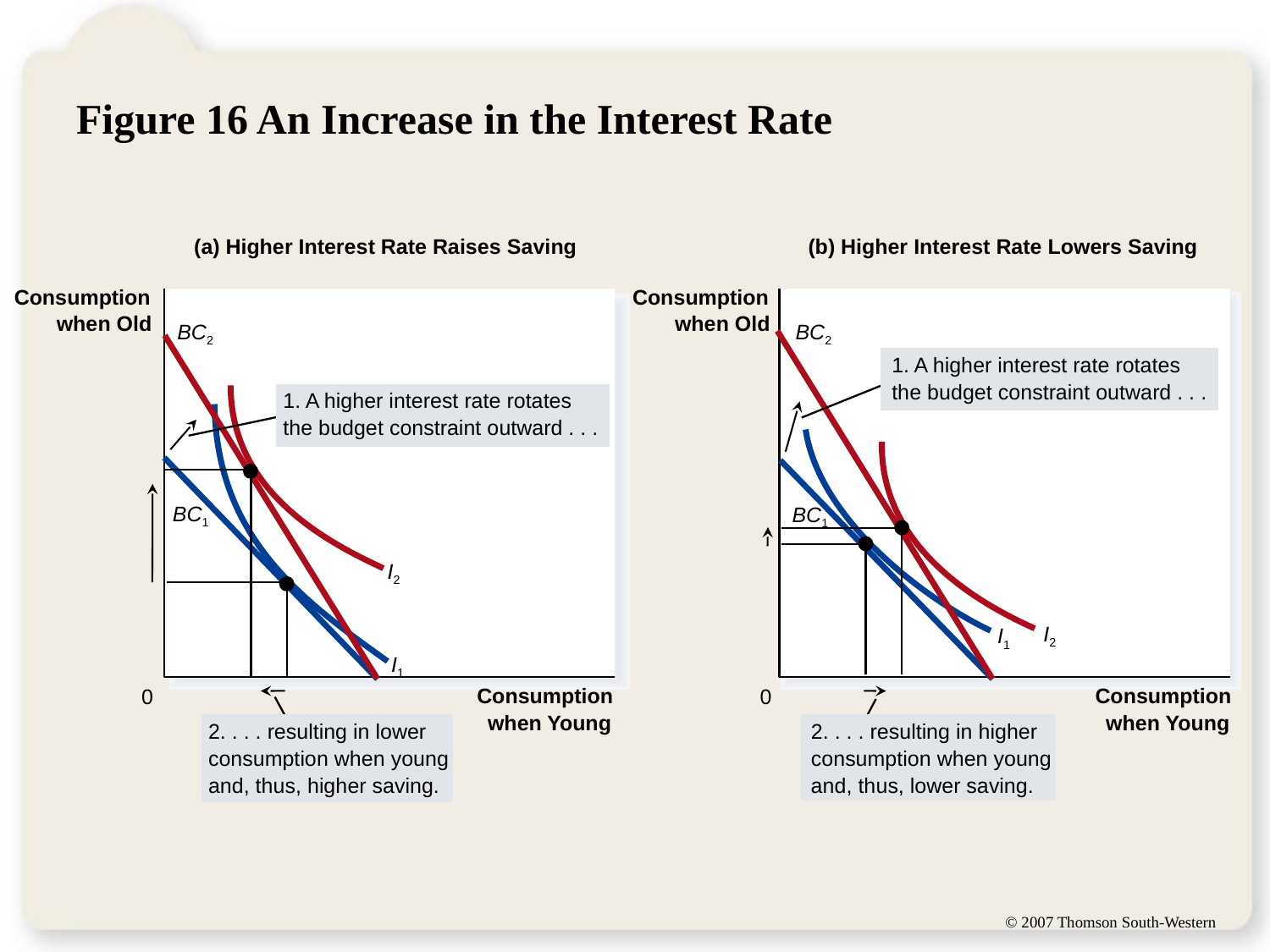

# Figure 16 An Increase in the Interest Rate
(a) Higher Interest Rate Raises Saving
(b) Higher Interest Rate Lowers Saving
Consumption
Consumption

when Old
when Old
BC2
BC2

1. A higher interest rate rotates
the budget constraint outward . . .

1. A higher interest rate rotates
the budget constraint outward . . .

I2

I1

I1

I2
BC1
BC1

Consumption
Consumption
0
0

2. . . . resulting in lower
consumption when young
and, thus, higher saving.

2. . . . resulting in higher
consumption when young
and, thus, lower saving.
when Young
when Young